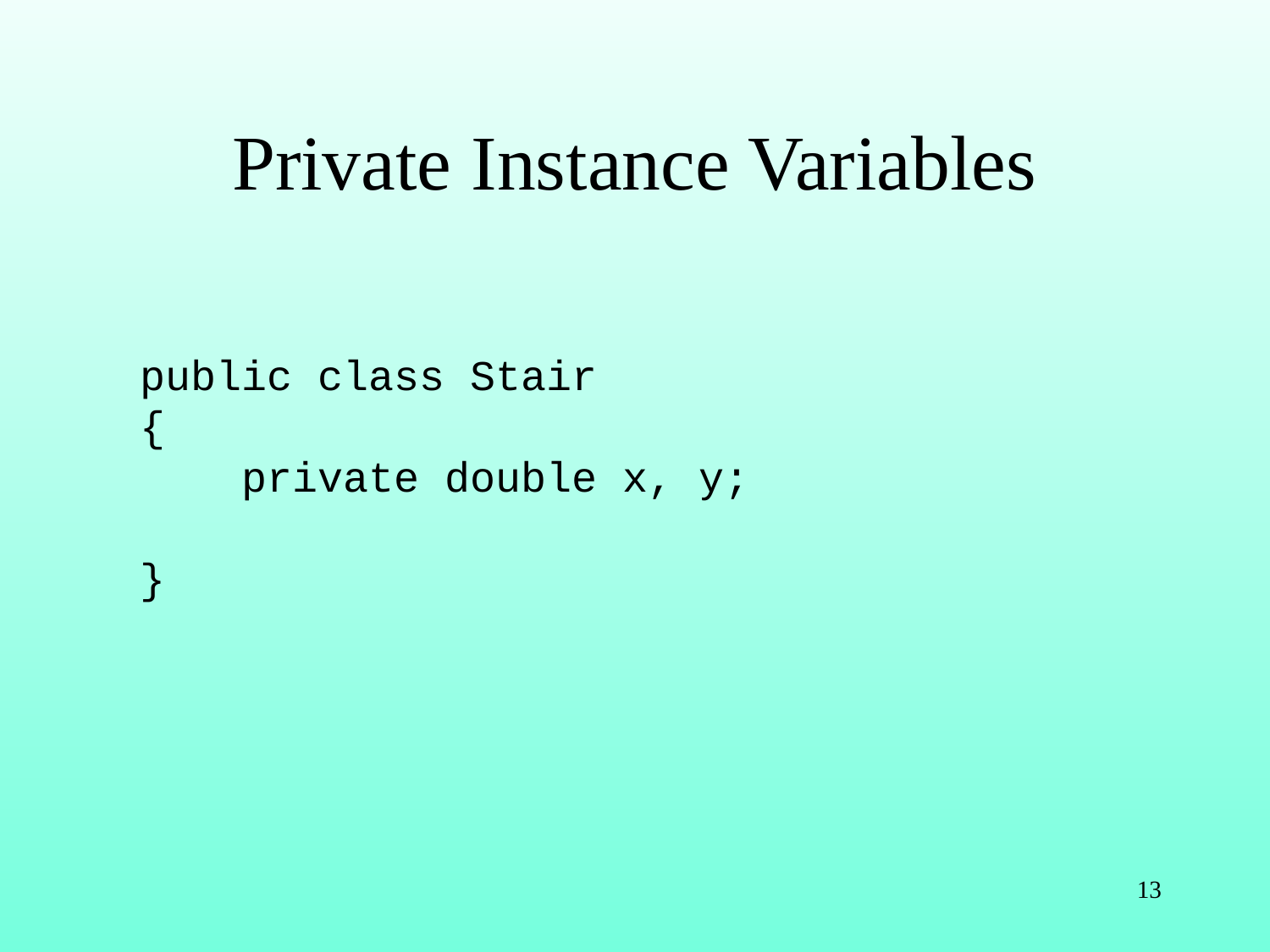

# Private Instance Variables
public class Stair
{
    private double x, y;

}
13